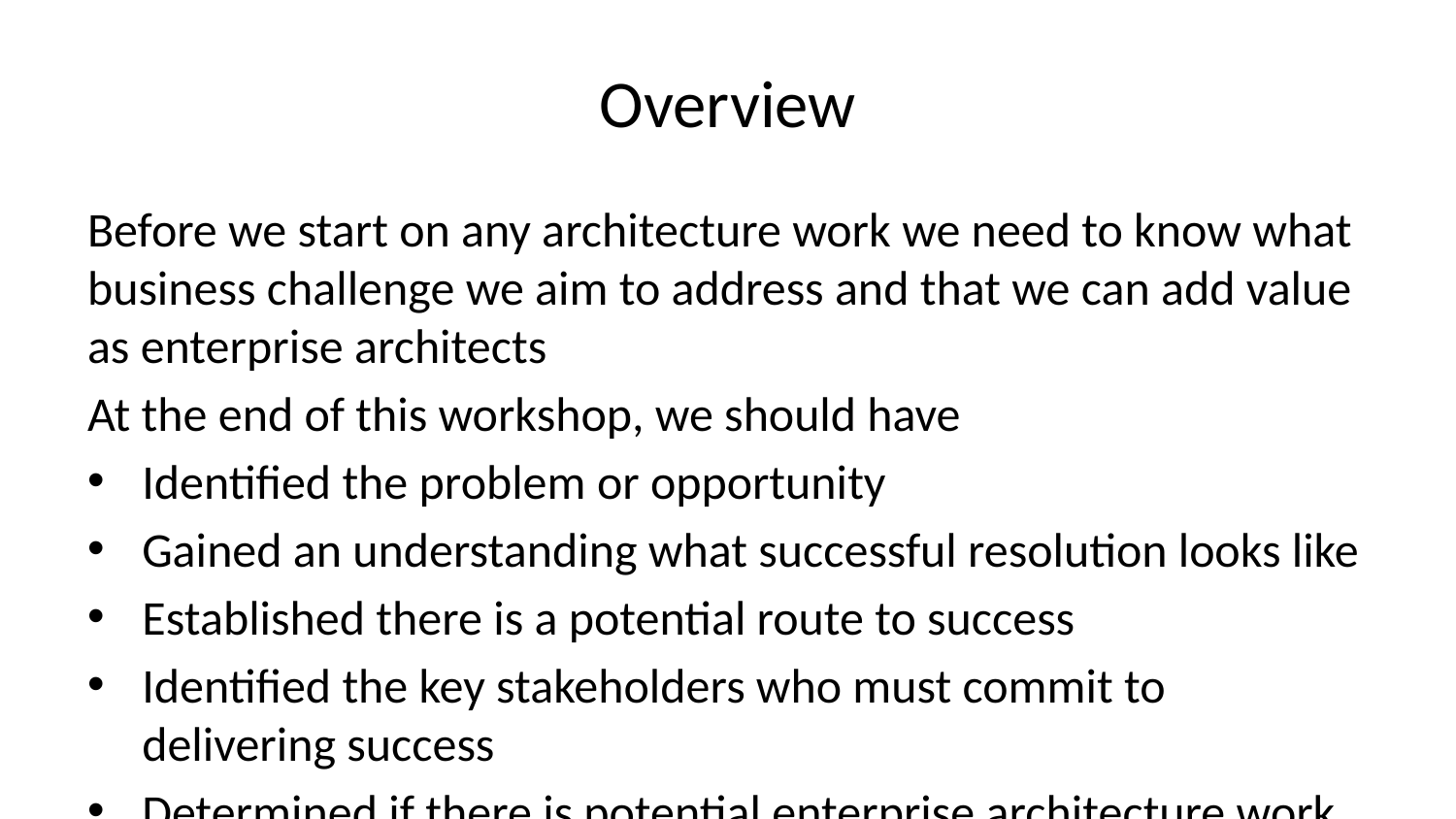

# Overview
Before we start on any architecture work we need to know what business challenge we aim to address and that we can add value as enterprise architects
At the end of this workshop, we should have​
Identified the problem​ or opportunity
Gained an understanding what successful resolution looks like​
Established there is a potential route to success
Identified the key stakeholders who must commit to delivering success​
Determined if there is potential enterprise architecture work to carry out